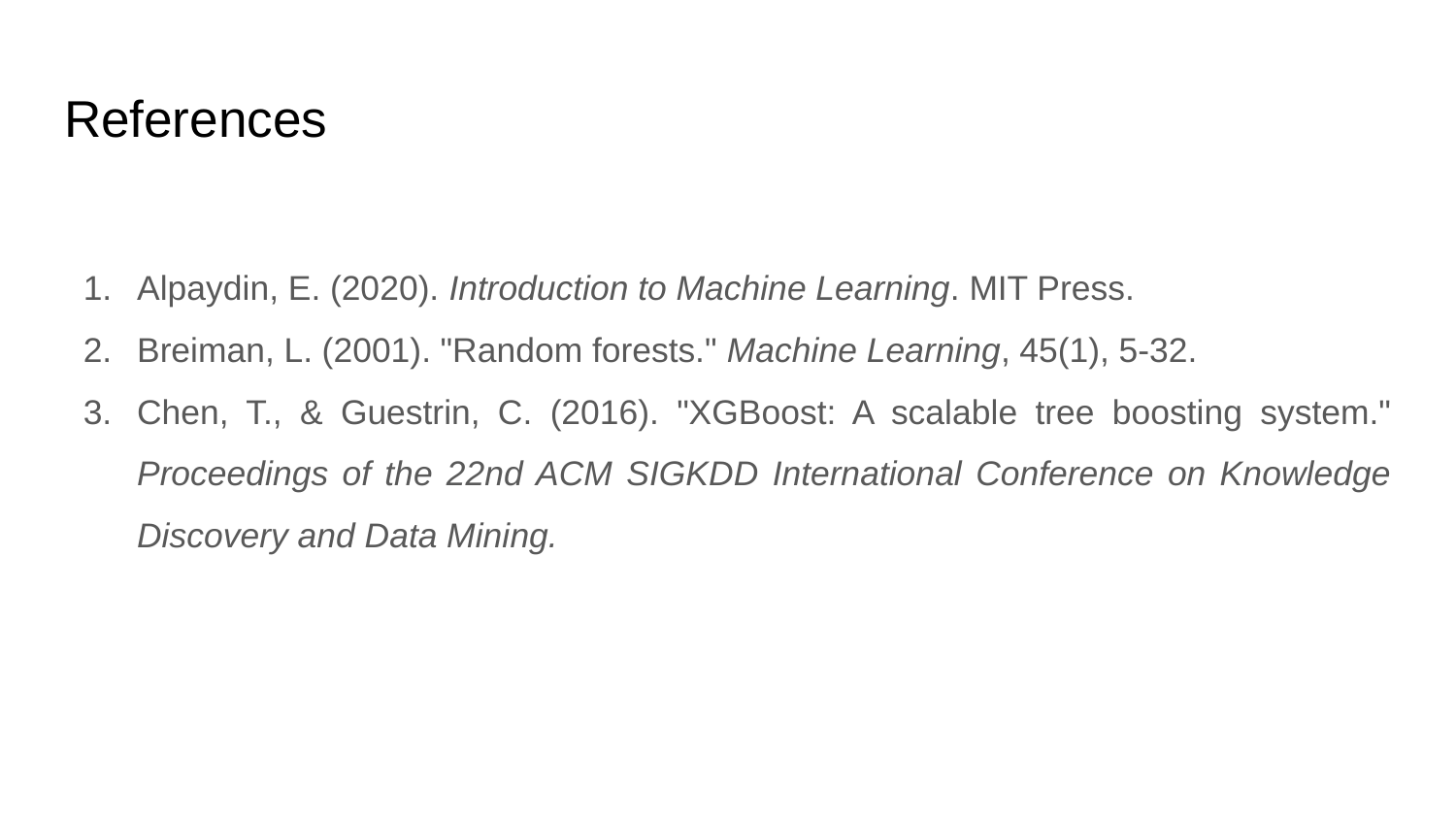

# References
Alpaydin, E. (2020). Introduction to Machine Learning. MIT Press.
Breiman, L. (2001). "Random forests." Machine Learning, 45(1), 5-32.
Chen, T., & Guestrin, C. (2016). "XGBoost: A scalable tree boosting system." Proceedings of the 22nd ACM SIGKDD International Conference on Knowledge Discovery and Data Mining.